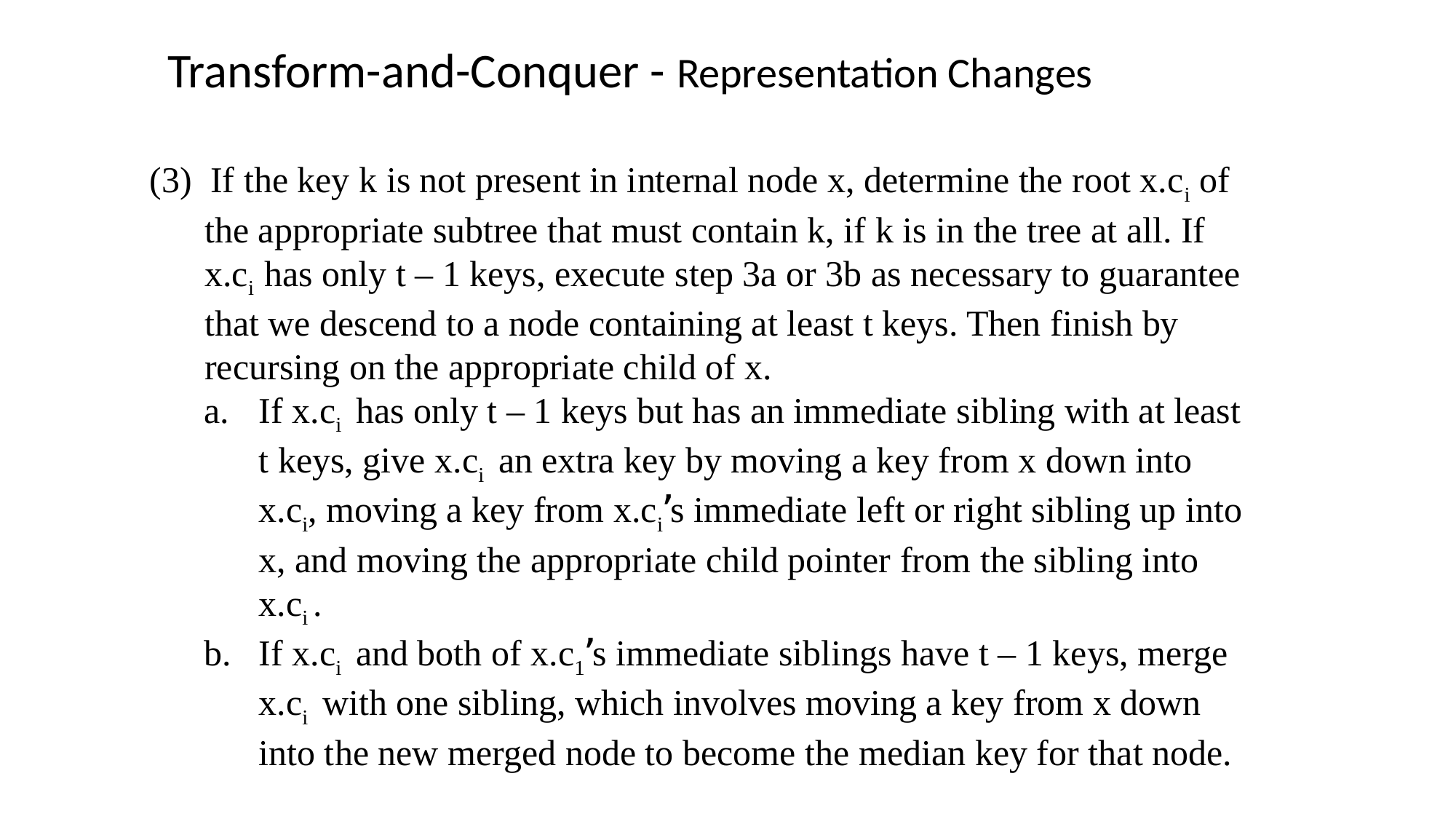

Transform-and-Conquer - Representation Changes
(3)  If the key k is not present in internal node x, determine the root x.ci of the appropriate subtree that must contain k, if k is in the tree at all. If x.ci  has only t – 1 keys, execute step 3a or 3b as necessary to guarantee that we descend to a node containing at least t keys. Then finish by recursing on the appropriate child of x.
If x.ci  has only t – 1 keys but has an immediate sibling with at least t keys, give x.ci  an extra key by moving a key from x down into x.ci, moving a key from x.ci’s immediate left or right sibling up into x, and moving the appropriate child pointer from the sibling into x.ci .
If x.ci  and both of x.c1’s immediate siblings have t – 1 keys, merge x.ci  with one sibling, which involves moving a key from x down into the new merged node to become the median key for that node.